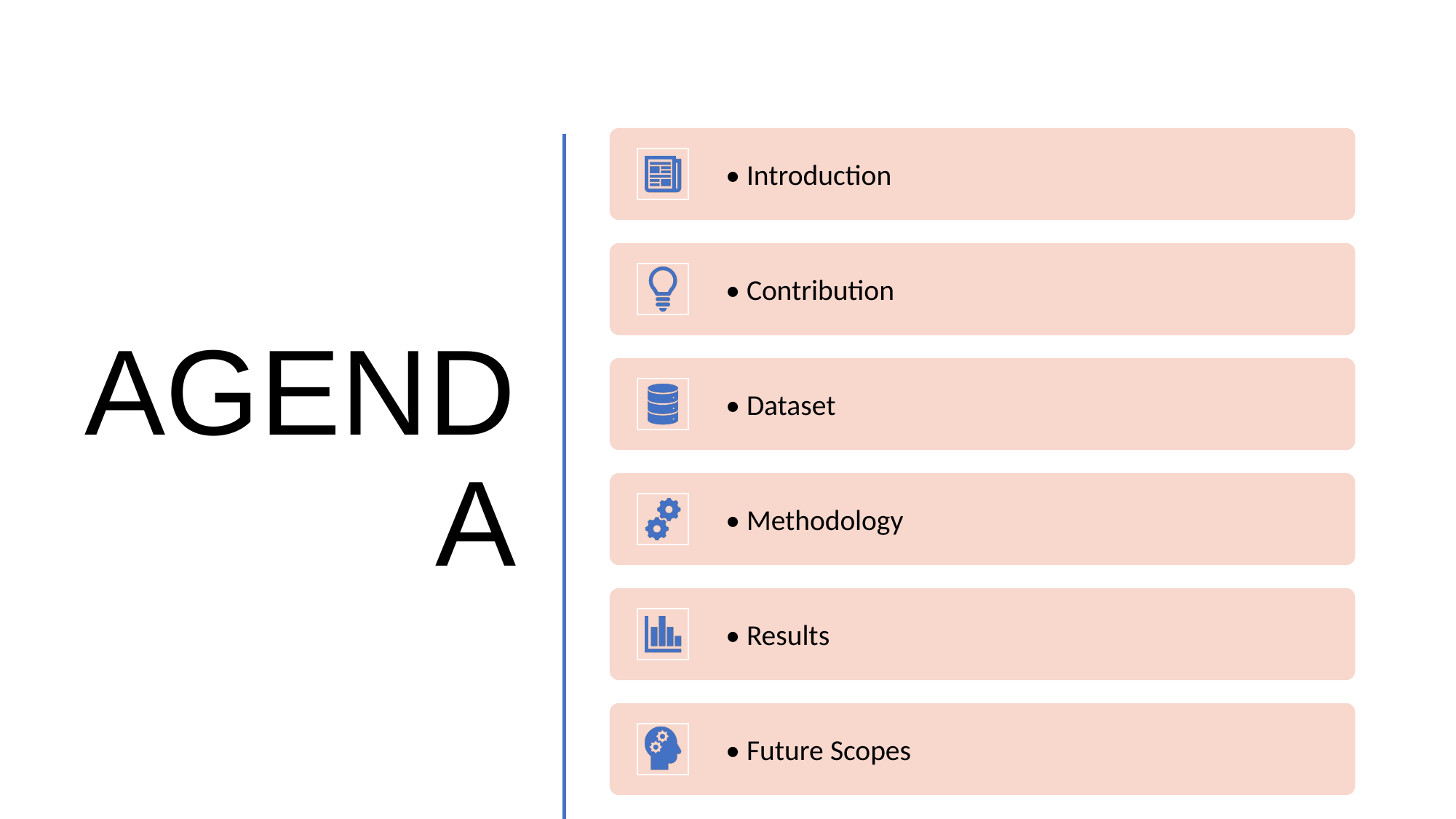

# AGENDA
• Introduction
• Contribution
• Dataset
• Methodology
• Results
• Future Scopes